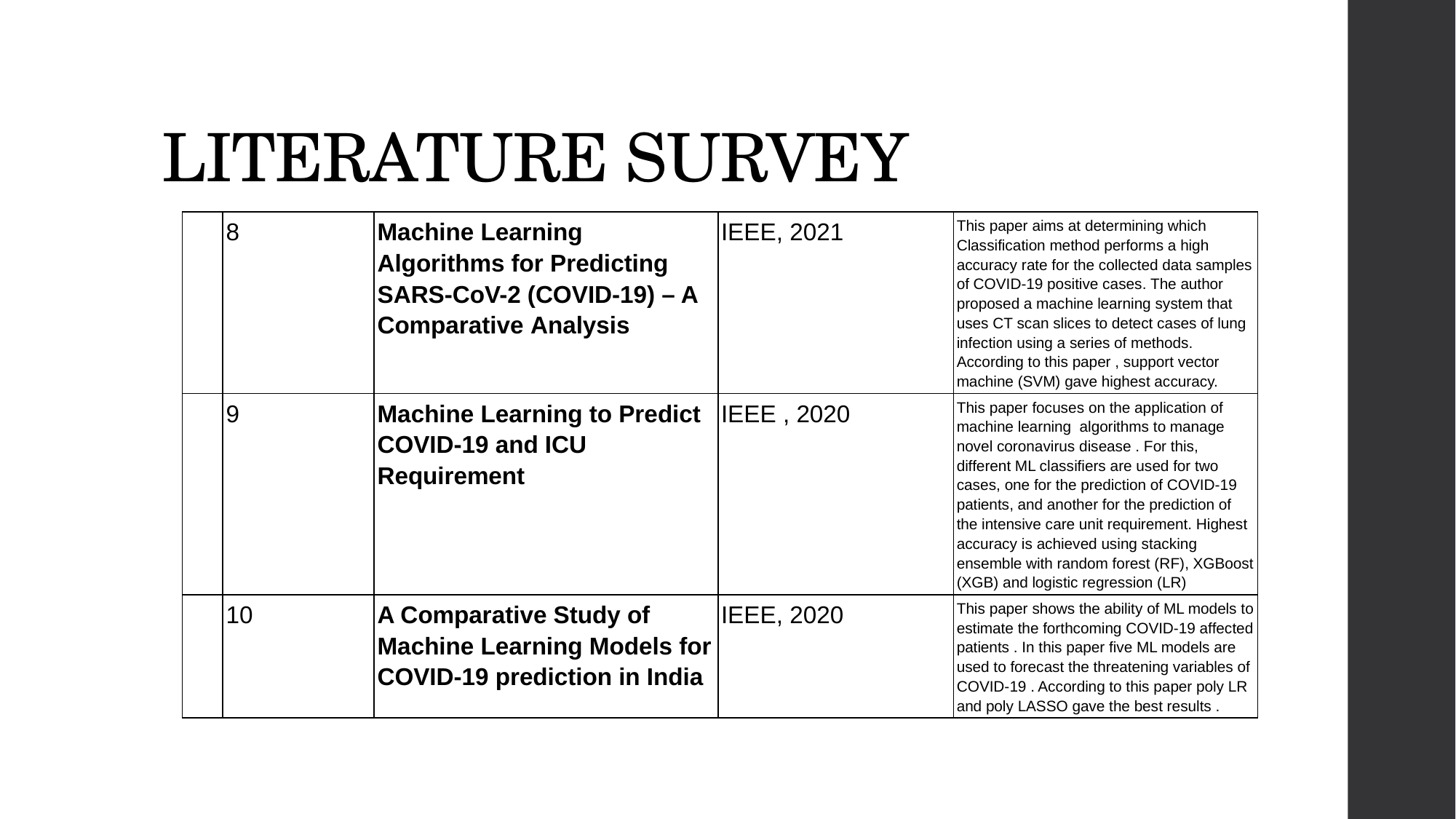

# LITERATURE SURVEY
|  | 8 | Machine Learning Algorithms for Predicting SARS-CoV-2 (COVID-19) – A Comparative Analysis | IEEE, 2021 | This paper aims at determining which Classification method performs a high accuracy rate for the collected data samples of COVID-19 positive cases. The author proposed a machine learning system that uses CT scan slices to detect cases of lung infection using a series of methods. According to this paper , support vector machine (SVM) gave highest accuracy. |
| --- | --- | --- | --- | --- |
|  | 9 | Machine Learning to Predict COVID-19 and ICU Requirement | IEEE , 2020 | This paper focuses on the application of machine learning algorithms to manage novel coronavirus disease . For this, different ML classifiers are used for two cases, one for the prediction of COVID-19 patients, and another for the prediction of the intensive care unit requirement. Highest accuracy is achieved using stacking ensemble with random forest (RF), XGBoost (XGB) and logistic regression (LR) |
|  | 10 | A Comparative Study of Machine Learning Models for COVID-19 prediction in India | IEEE, 2020 | This paper shows the ability of ML models to estimate the forthcoming COVID-19 affected patients . In this paper five ML models are used to forecast the threatening variables of COVID-19 . According to this paper poly LR and poly LASSO gave the best results . |